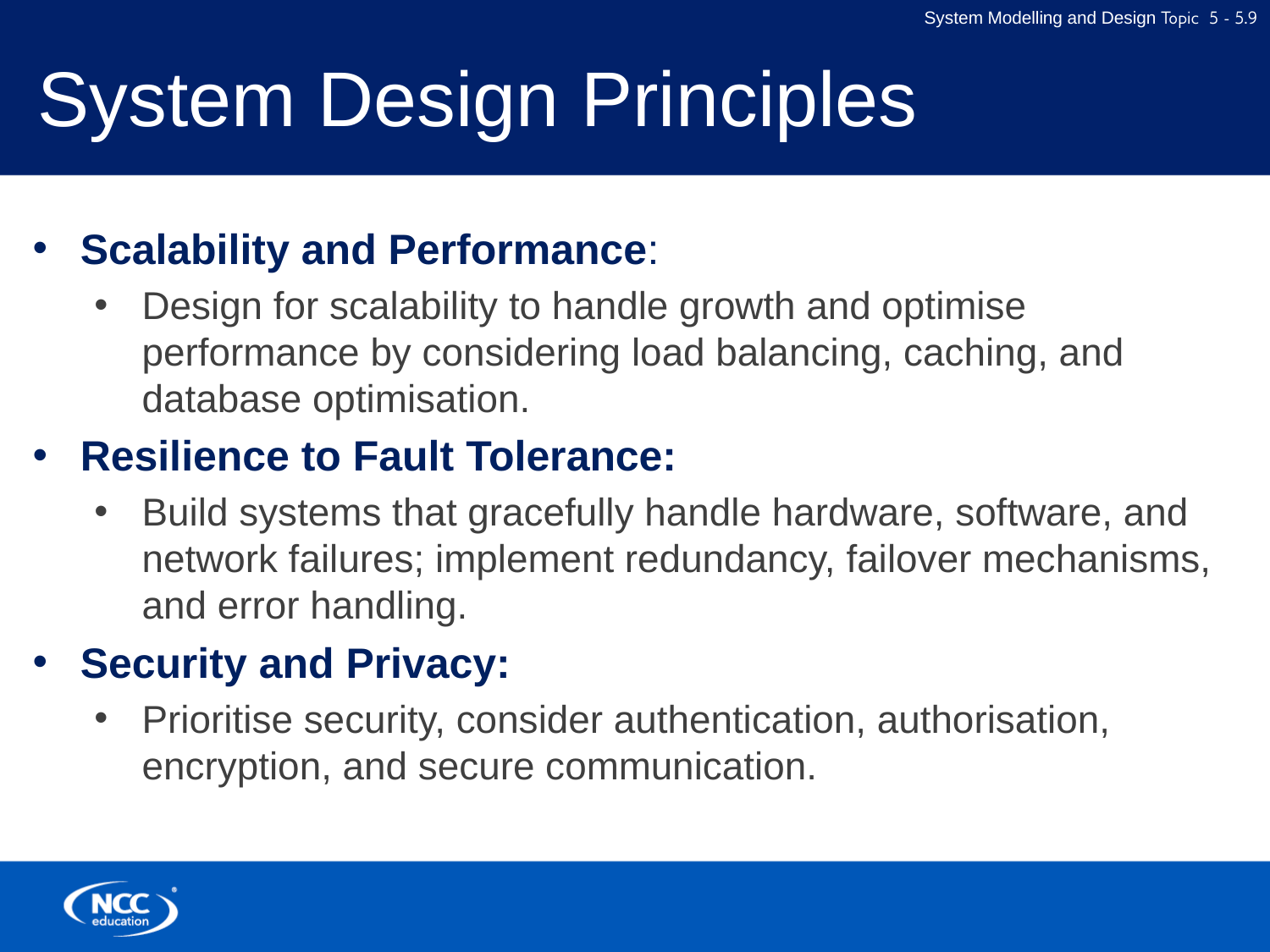

# System Design Principles
Scalability and Performance:
Design for scalability to handle growth and optimise performance by considering load balancing, caching, and database optimisation.
Resilience to Fault Tolerance:
Build systems that gracefully handle hardware, software, and network failures; implement redundancy, failover mechanisms, and error handling.
Security and Privacy:
Prioritise security, consider authentication, authorisation, encryption, and secure communication.